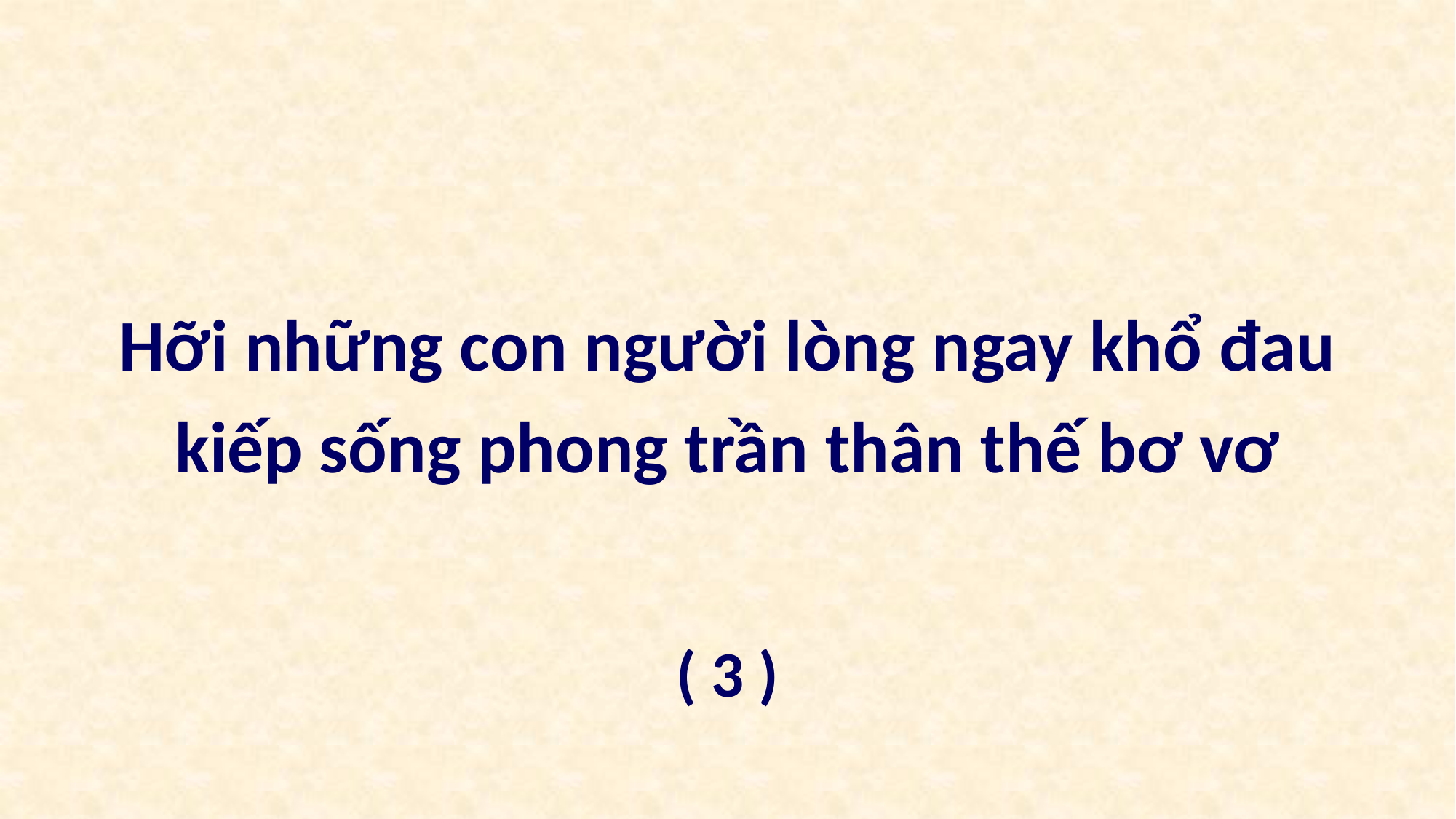

Hỡi những con người lòng ngay khổ đau
kiếp sống phong trần thân thế bơ vơ
( 3 )